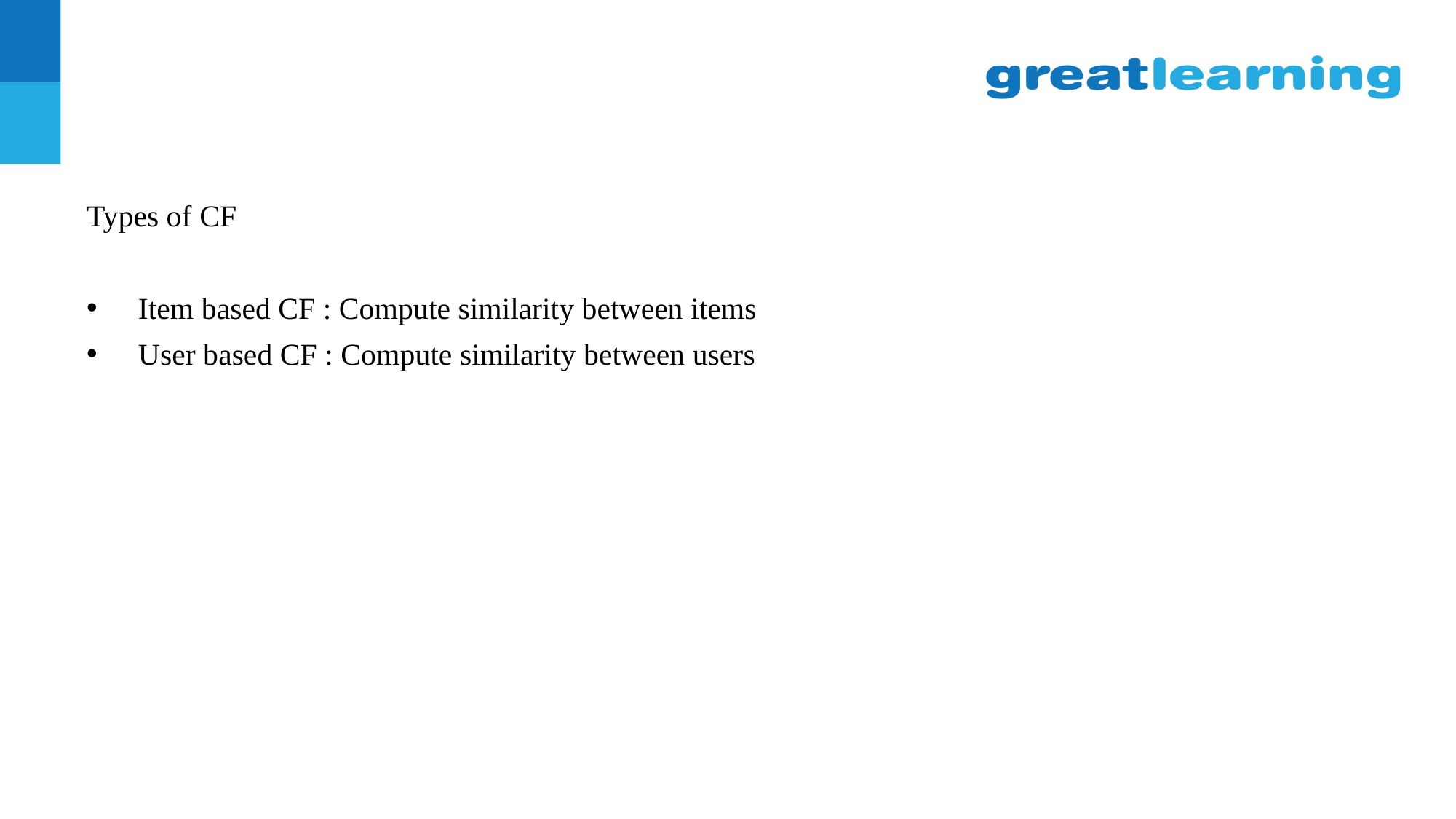

#
Types of CF

Item based CF : Compute similarity between items
User based CF : Compute similarity between users